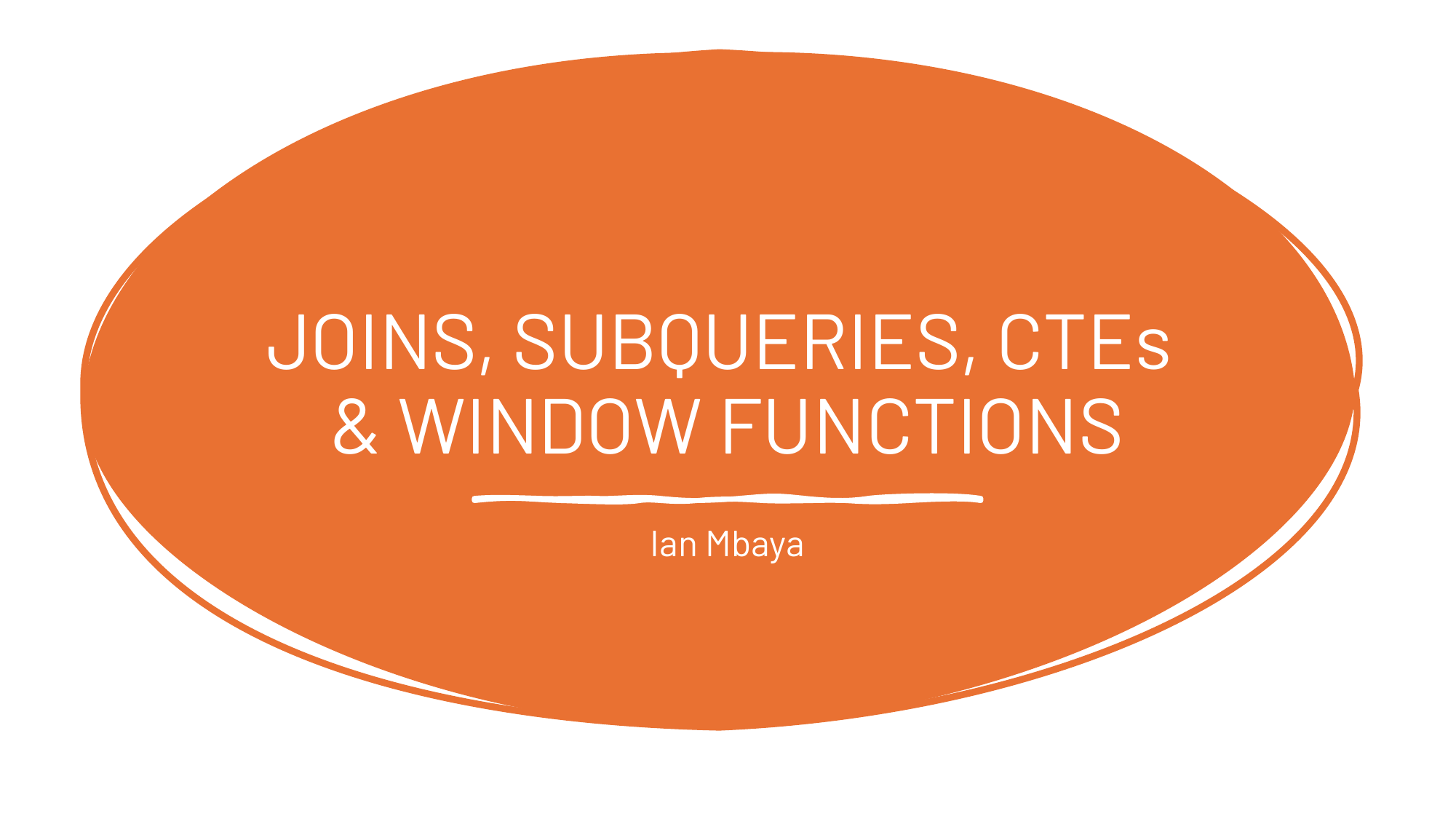

# JOINS, SUBQUERIES, CTEs  & WINDOW FUNCTIONS

Ian Mbaya